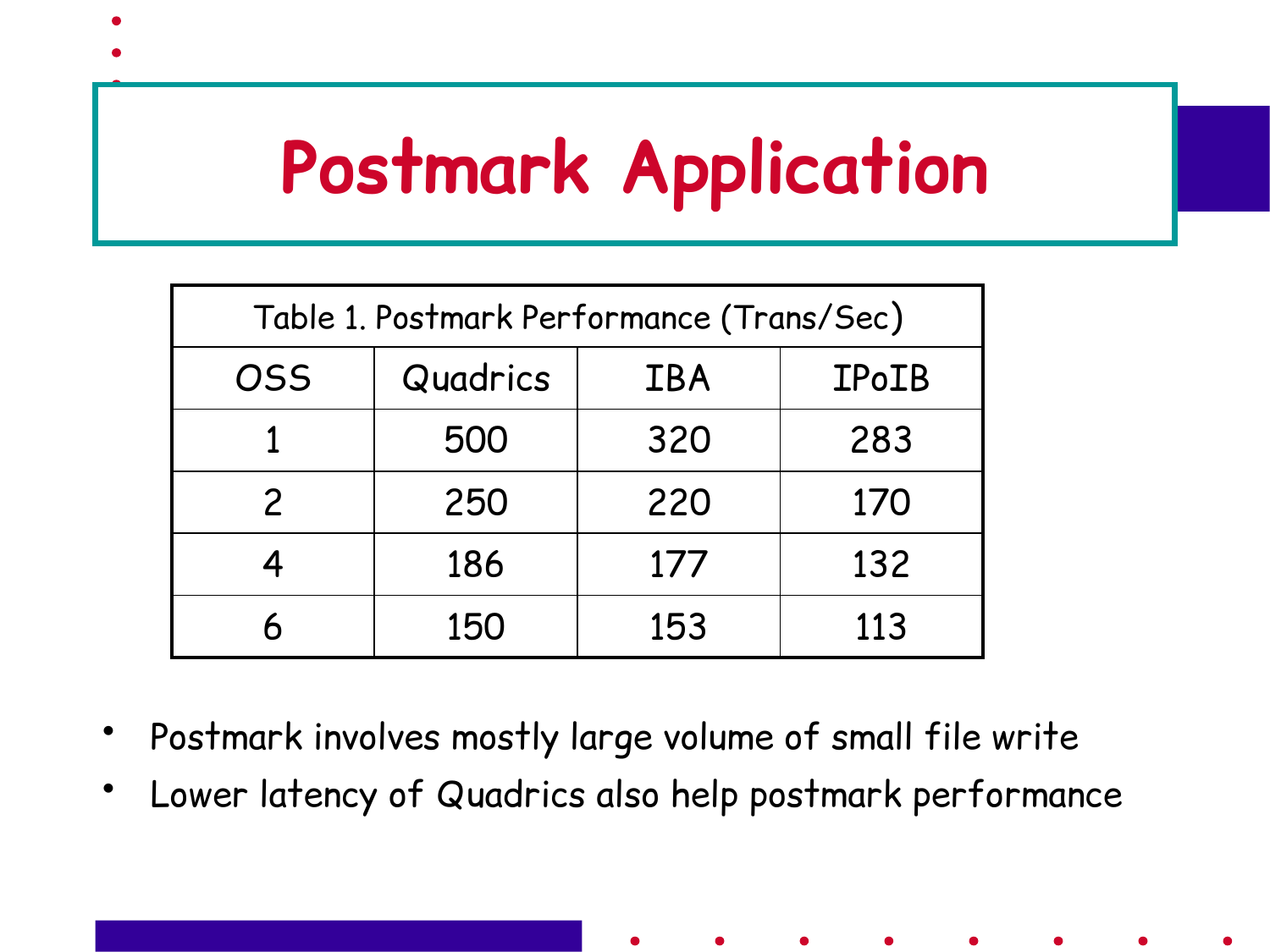

# Postmark Application
| Table 1. Postmark Performance (Trans/Sec) |  |  |  |
| --- | --- | --- | --- |
| OSS | Quadrics | IBA | IPoIB |
| 1 | 500 | 320 | 283 |
| 2 | 250 | 220 | 170 |
| 4 | 186 | 177 | 132 |
| 6 | 150 | 153 | 113 |
Postmark involves mostly large volume of small file write
Lower latency of Quadrics also help postmark performance